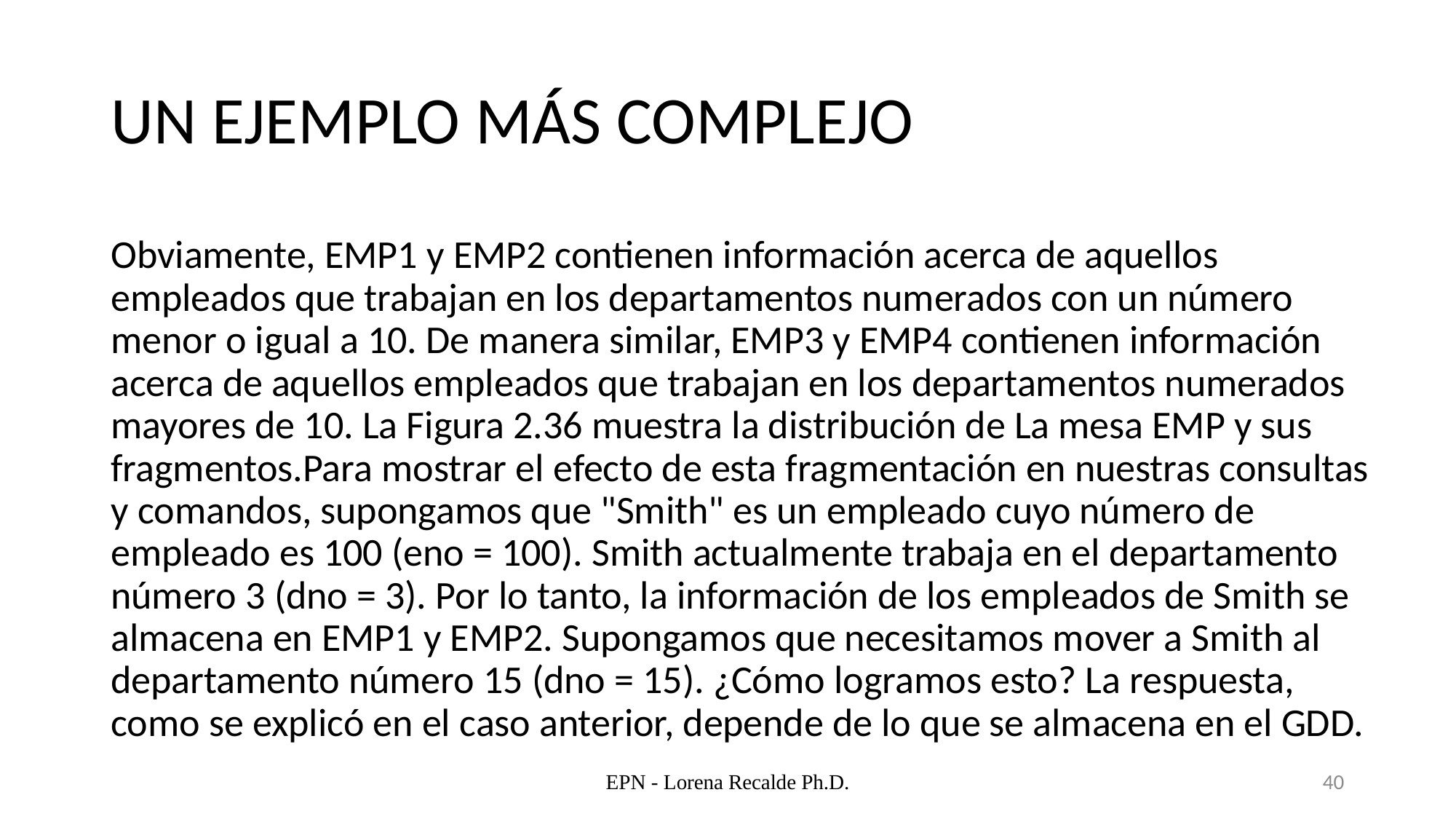

# UN EJEMPLO MÁS COMPLEJO
Obviamente, EMP1 y EMP2 contienen información acerca de aquellos empleados que trabajan en los departamentos numerados con un número menor o igual a 10. De manera similar, EMP3 y EMP4 contienen información acerca de aquellos empleados que trabajan en los departamentos numerados mayores de 10. La Figura 2.36 muestra la distribución de La mesa EMP y sus fragmentos.Para mostrar el efecto de esta fragmentación en nuestras consultas y comandos, supongamos que "Smith" es un empleado cuyo número de empleado es 100 (eno = 100). Smith actualmente trabaja en el departamento número 3 (dno = 3). Por lo tanto, la información de los empleados de Smith se almacena en EMP1 y EMP2. Supongamos que necesitamos mover a Smith al departamento número 15 (dno = 15). ¿Cómo logramos esto? La respuesta, como se explicó en el caso anterior, depende de lo que se almacena en el GDD.
EPN - Lorena Recalde Ph.D.
40